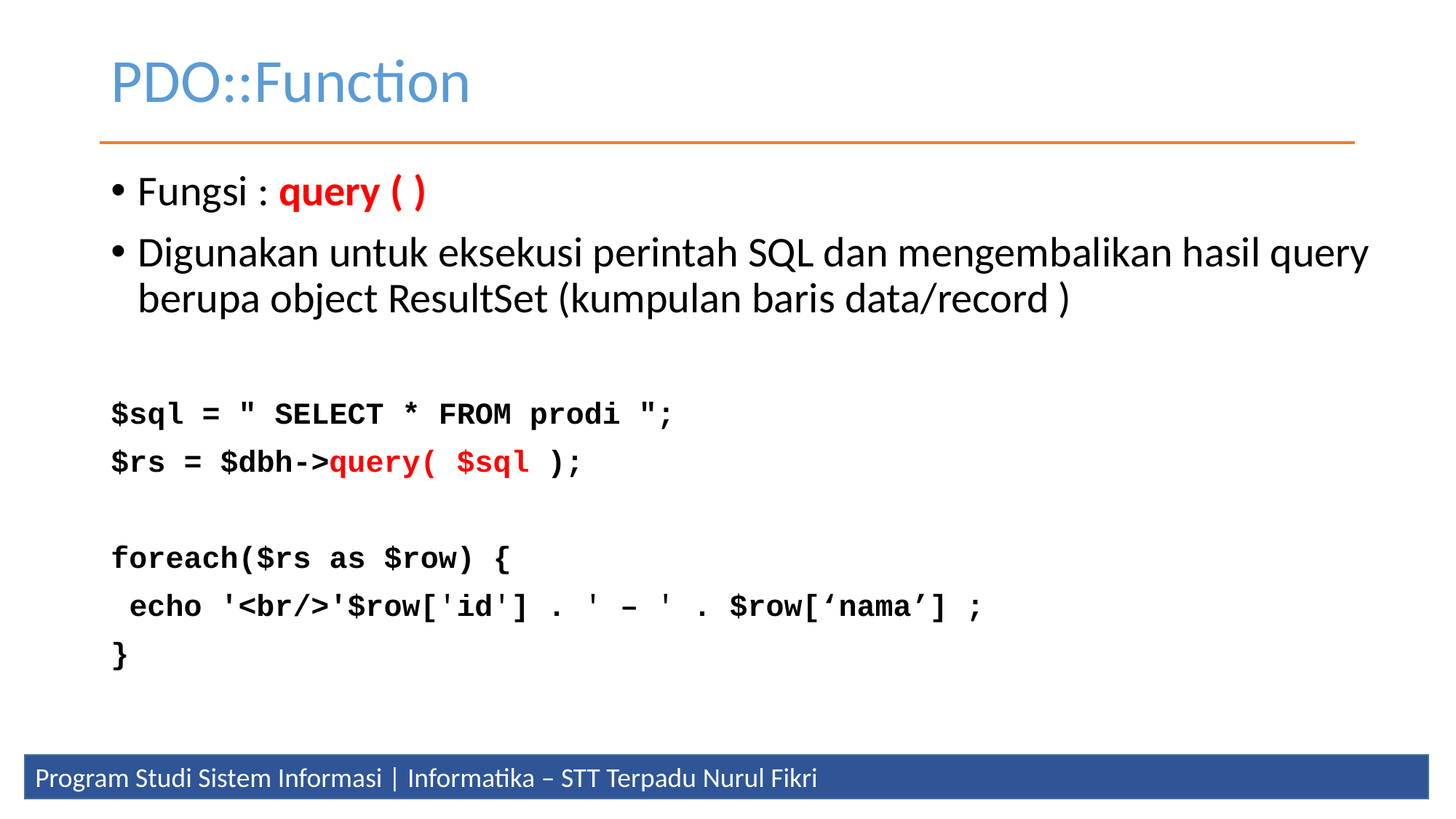

# PDO::Function
Fungsi : query ( )
Digunakan untuk eksekusi perintah SQL dan mengembalikan hasil query berupa object ResultSet (kumpulan baris data/record )

$sql = " SELECT * FROM prodi ";
$rs = $dbh->query( $sql );

foreach($rs as $row) {
 echo '<br/>'$row['id'] . ' – ' . $row[‘nama’] ;
}